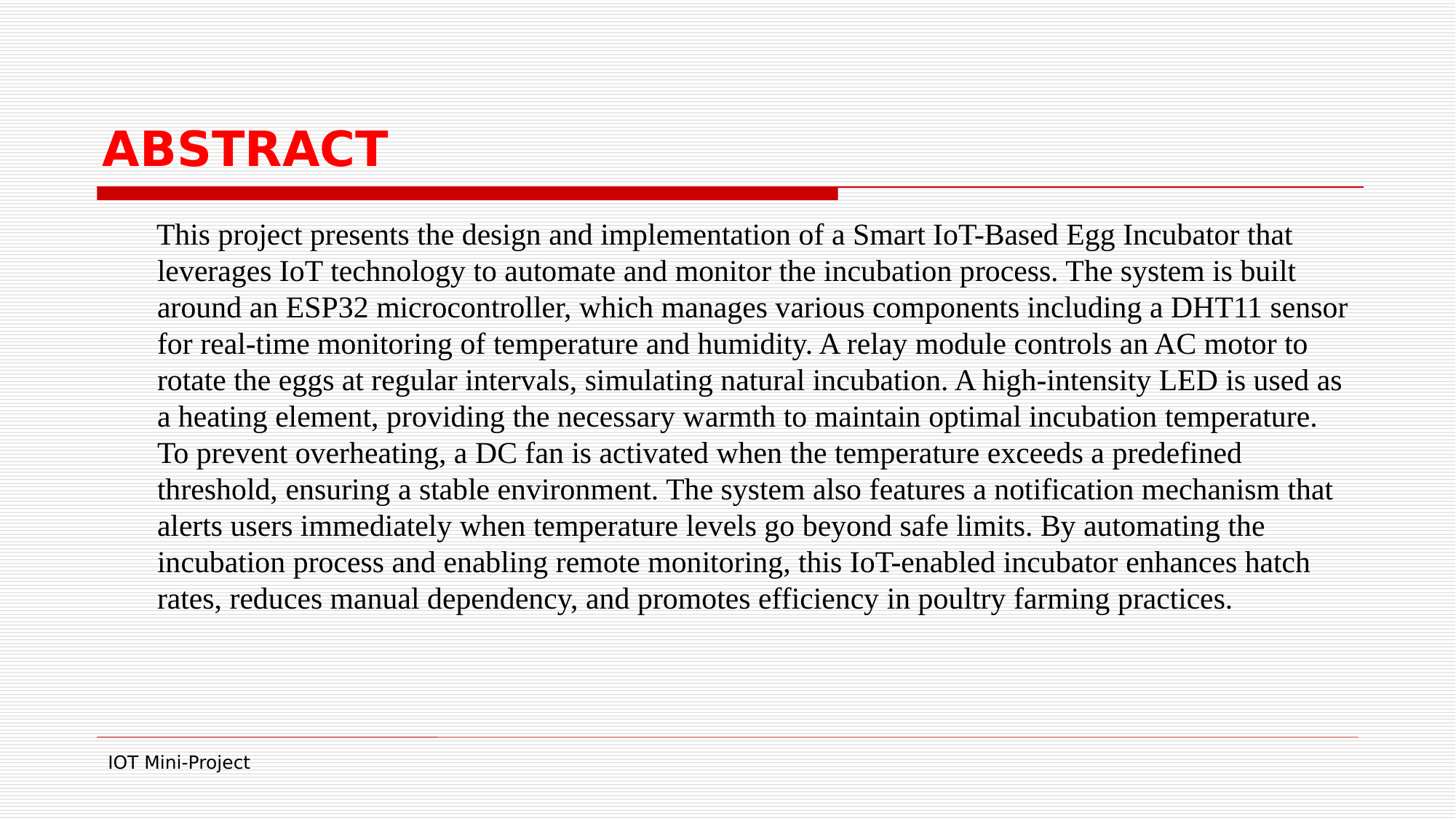

# ABSTRACT
        This project presents the design and implementation of a Smart IoT-Based Egg Incubator that leverages IoT technology to automate and monitor the incubation process. The system is built around an ESP32 microcontroller, which manages various components including a DHT11 sensor for real-time monitoring of temperature and humidity. A relay module controls an AC motor to rotate the eggs at regular intervals, simulating natural incubation. A high-intensity LED is used as a heating element, providing the necessary warmth to maintain optimal incubation temperature. To prevent overheating, a DC fan is activated when the temperature exceeds a predefined threshold, ensuring a stable environment. The system also features a notification mechanism that alerts users immediately when temperature levels go beyond safe limits. By automating the incubation process and enabling remote monitoring, this IoT-enabled incubator enhances hatch rates, reduces manual dependency, and promotes efficiency in poultry farming practices.

IOT Mini-Project